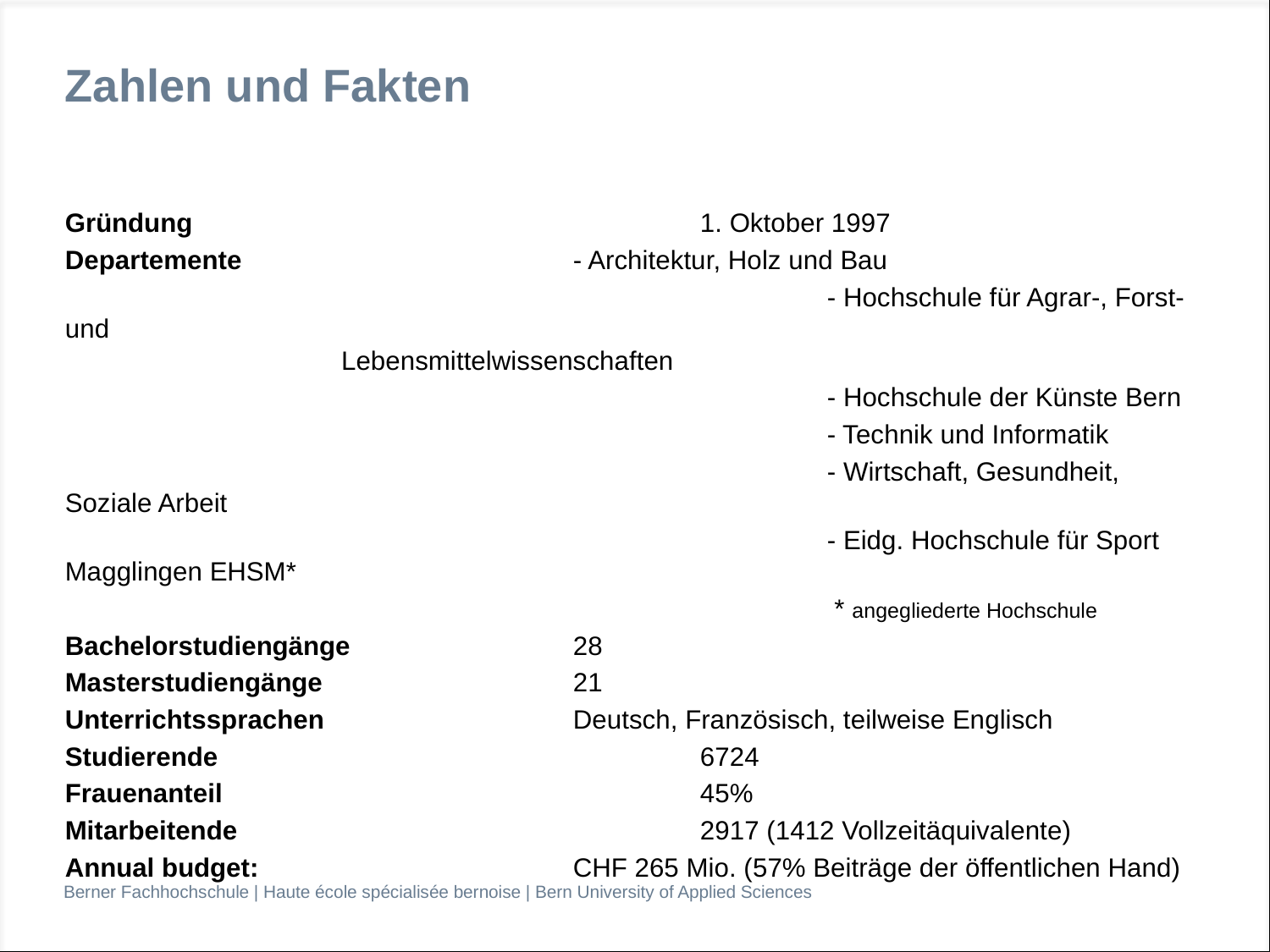

# Zahlen und Fakten
Gründung				1. Oktober 1997
Departemente			- Architektur, Holz und Bau
						- Hochschule für Agrar-, Forst- und 										   Lebensmittelwissenschaften
						- Hochschule der Künste Bern
						- Technik und Informatik
						- Wirtschaft, Gesundheit, Soziale Arbeit
						- Eidg. Hochschule für Sport Magglingen EHSM*
					  	 * angegliederte Hochschule
Bachelorstudiengänge		28
Masterstudiengänge		21
Unterrichtssprachen		Deutsch, Französisch, teilweise Englisch
Studierende				6724
Frauenanteil				45%
Mitarbeitende				2917 (1412 Vollzeitäquivalente)
Annual budget:			CHF 265 Mio. (57% Beiträge der öffentlichen Hand)